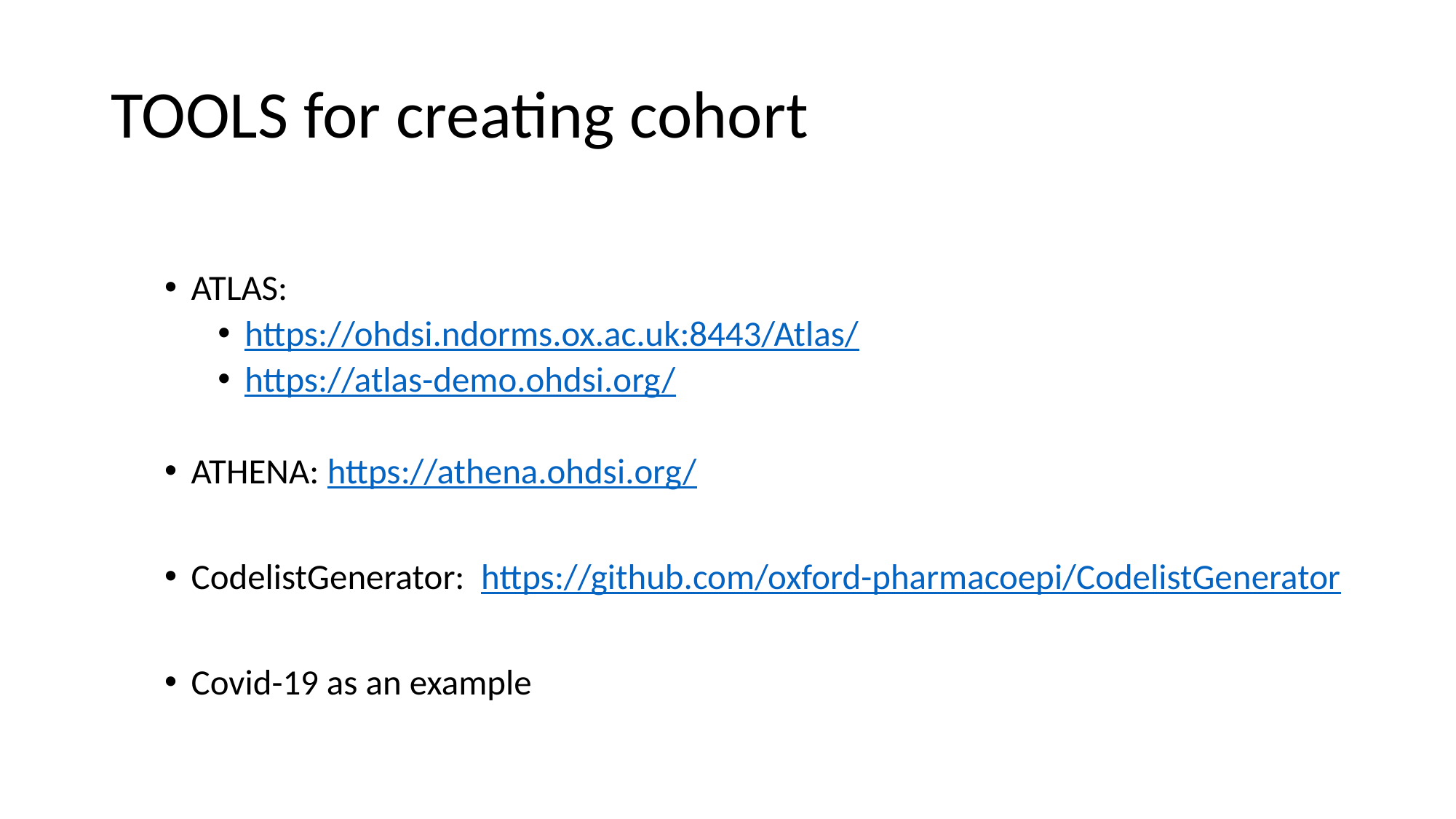

# TOOLS for creating cohort

ATLAS:
https://ohdsi.ndorms.ox.ac.uk:8443/Atlas/
https://atlas-demo.ohdsi.org/

ATHENA: https://athena.ohdsi.org/

CodelistGenerator:  https://github.com/oxford-pharmacoepi/CodelistGenerator

Covid-19 as an example